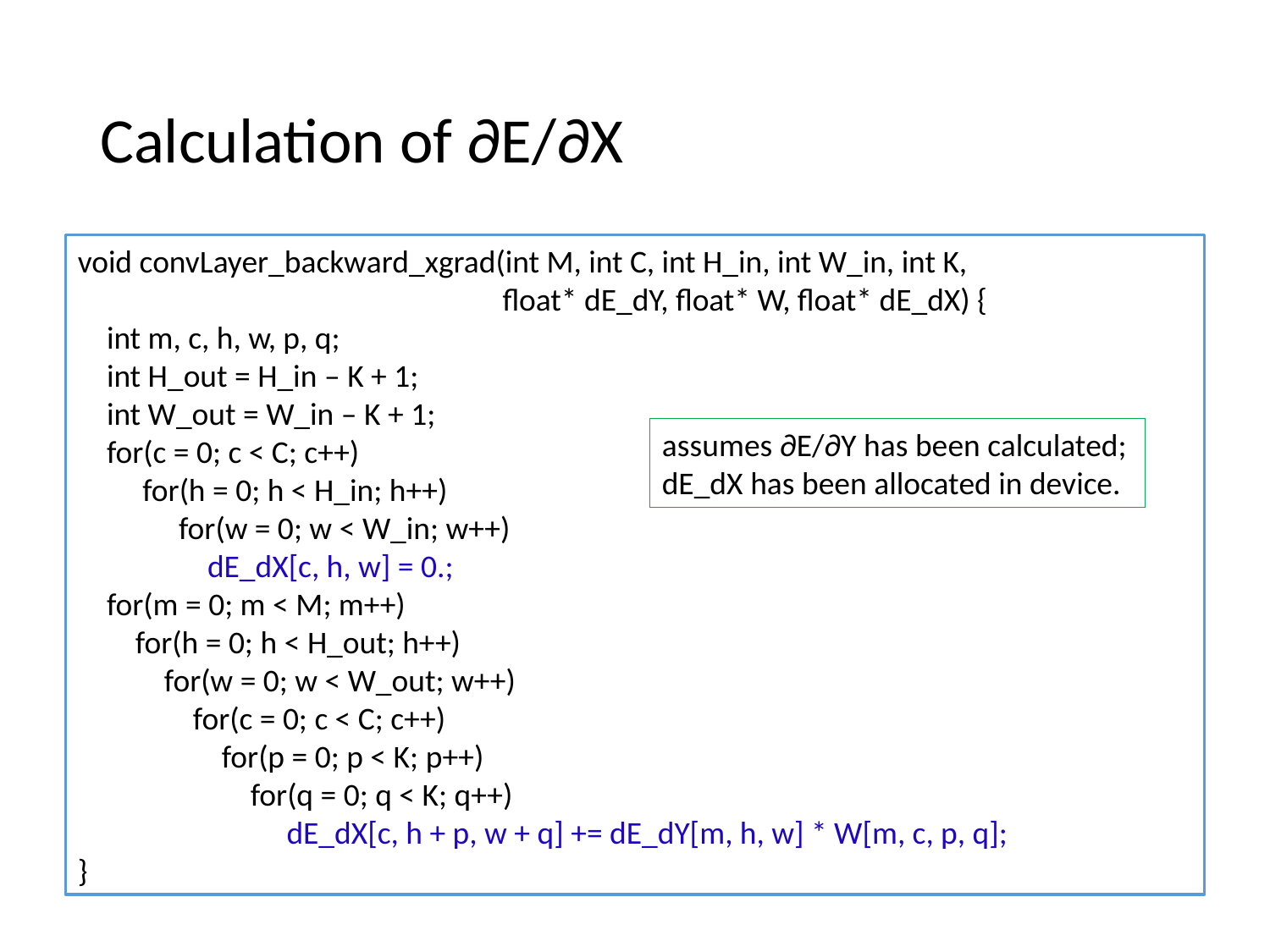

# Calculation of ∂E/∂X
void convLayer_backward_xgrad(int M, int C, int H_in, int W_in, int K,
                                                           float* dE_dY, float* W, float* dE_dX) {
    int m, c, h, w, p, q;
    int H_out = H_in – K + 1;
    int W_out = W_in – K + 1;
    for(c = 0; c < C; c++)
         for(h = 0; h < H_in; h++)
              for(w = 0; w < W_in; w++)
                  dE_dX[c, h, w] = 0.;
    for(m = 0; m < M; m++)
        for(h = 0; h < H_out; h++)
            for(w = 0; w < W_out; w++)
                for(c = 0; c < C; c++)
                    for(p = 0; p < K; p++)
                        for(q = 0; q < K; q++)
                             dE_dX[c, h + p, w + q] += dE_dY[m, h, w] * W[m, c, p, q];
}
assumes ∂E/∂Y has been calculated; dE_dX has been allocated in device.